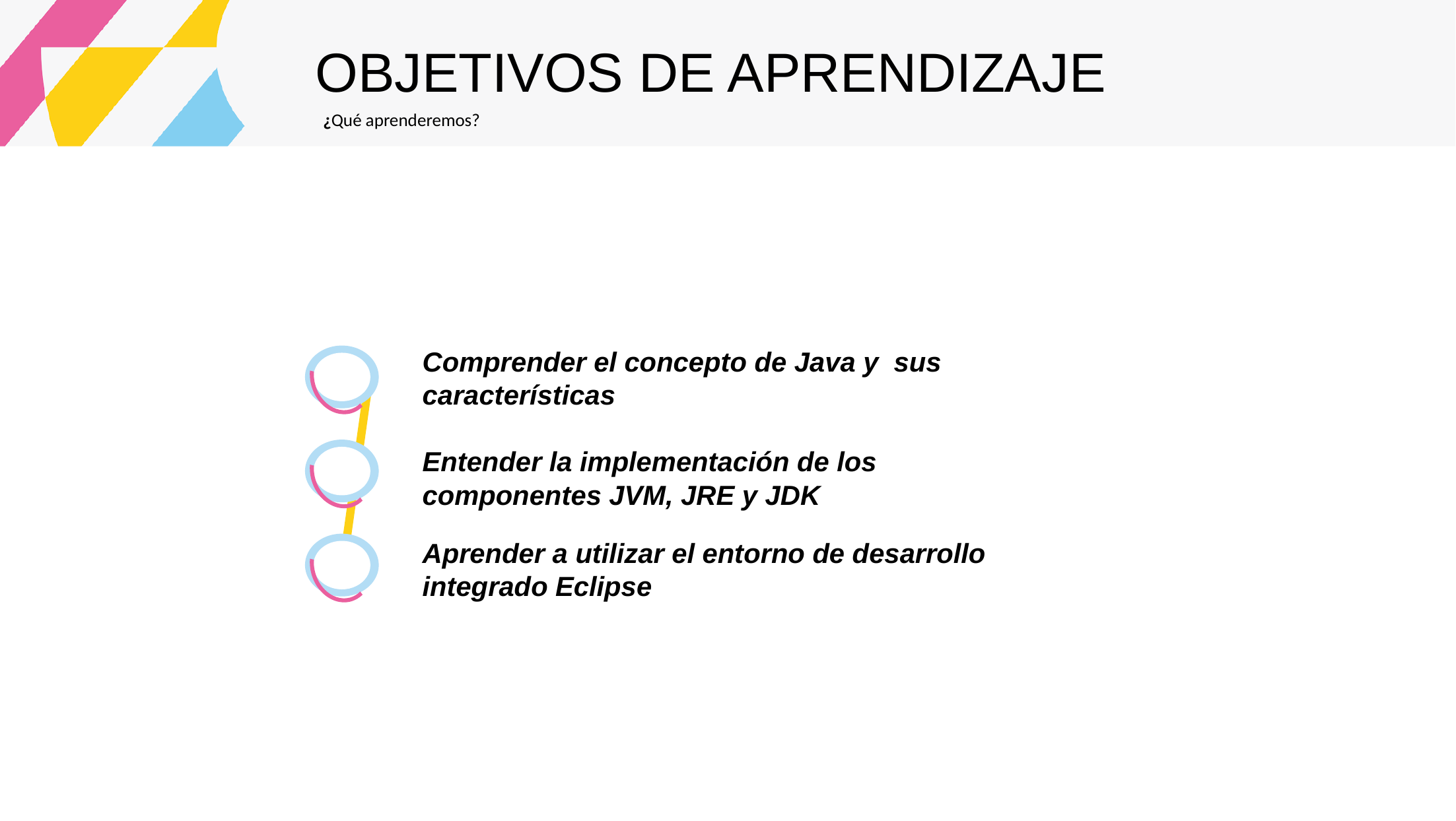

OBJETIVOS DE APRENDIZAJE
¿Qué aprenderemos?
Comprender el concepto de Java y  sus características

Entender la implementación de los componentes JVM, JRE y JDK
Aprender a utilizar el entorno de desarrollo integrado Eclipse